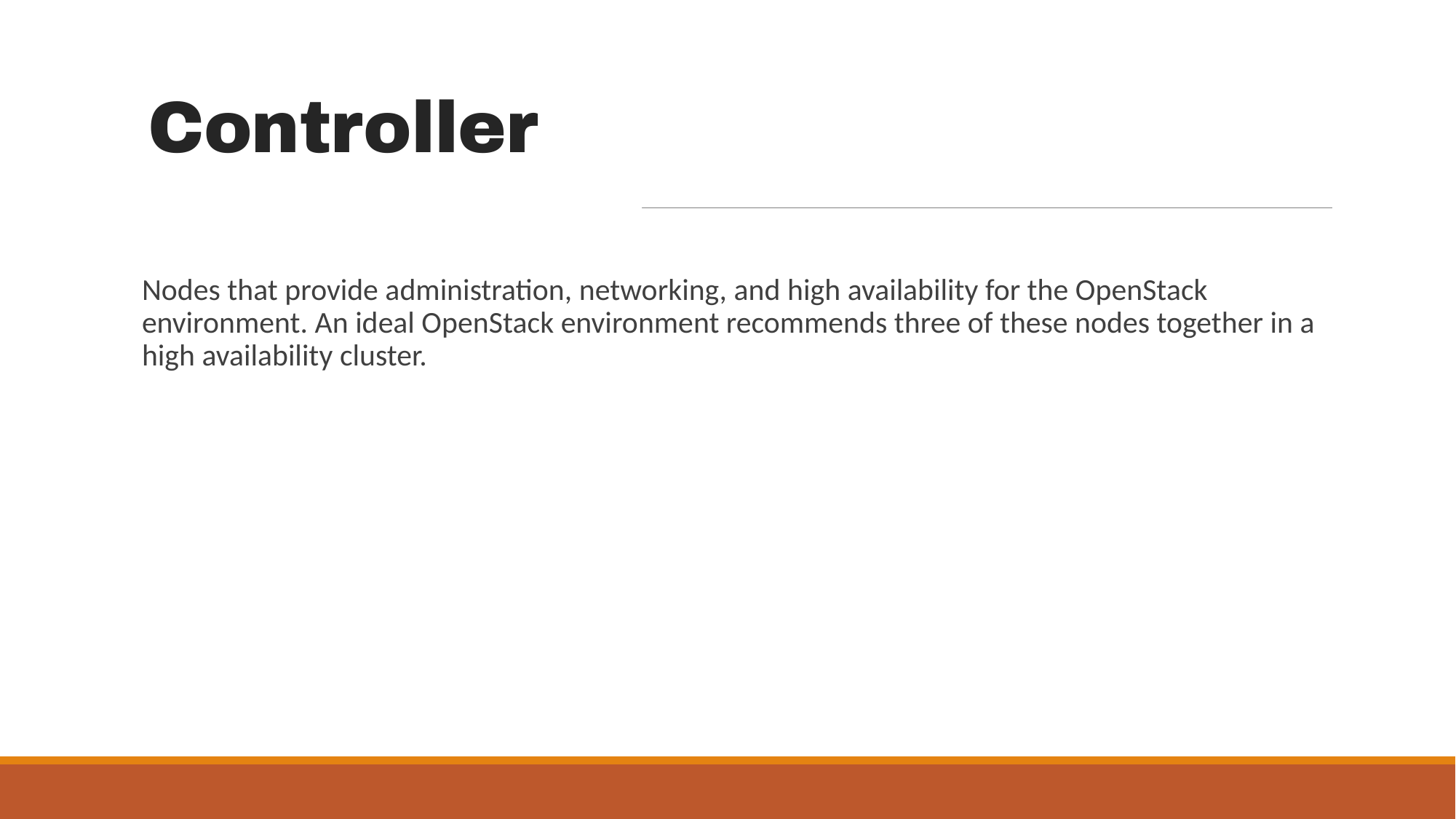

# Controller

Nodes that provide administration, networking, and high availability for the OpenStack environment. An ideal OpenStack environment recommends three of these nodes together in a high availability cluster.